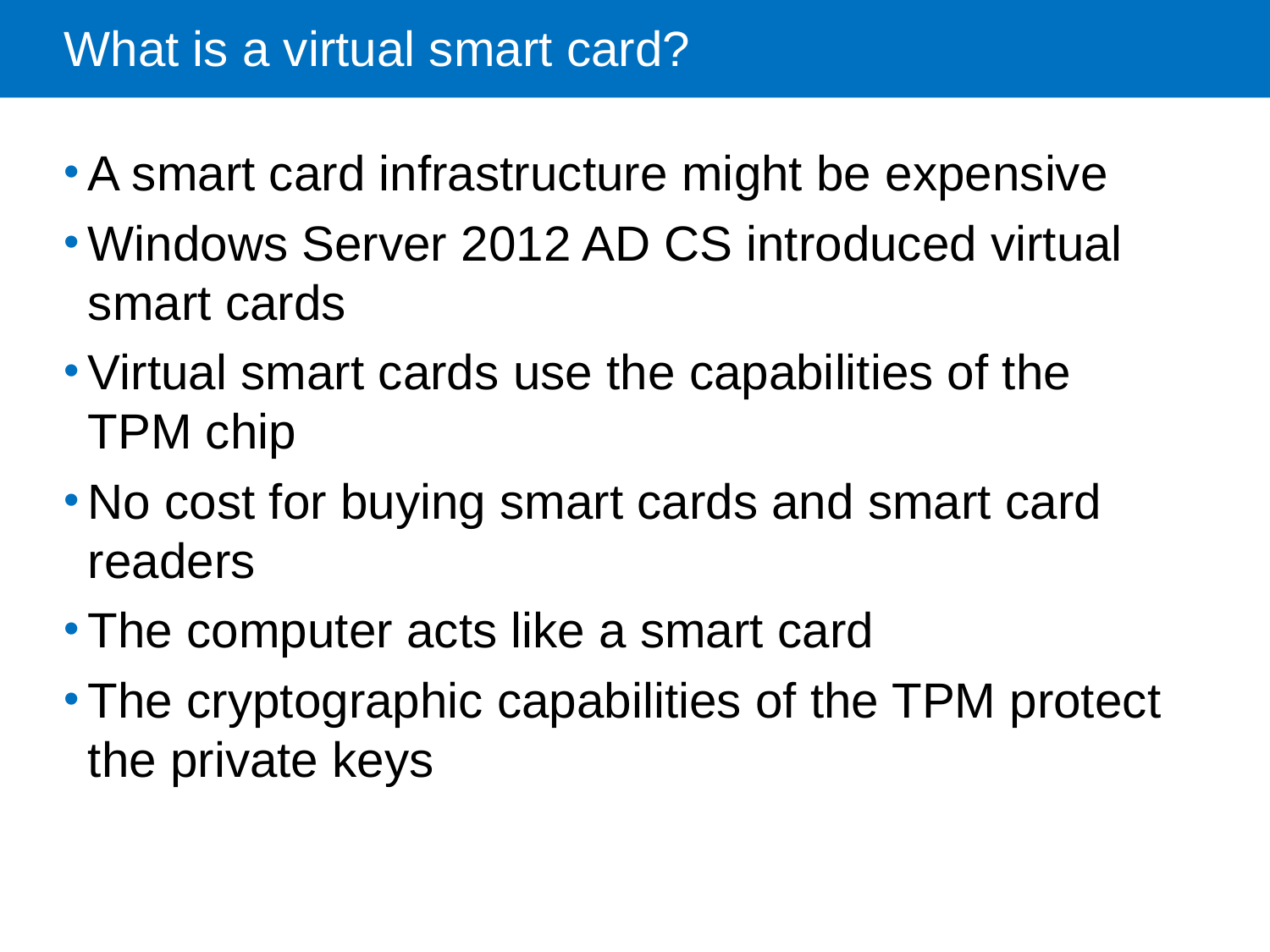

# What is a virtual smart card?
A smart card infrastructure might be expensive
Windows Server 2012 AD CS introduced virtual smart cards
Virtual smart cards use the capabilities of the
TPM chip
No cost for buying smart cards and smart card readers
The computer acts like a smart card
The cryptographic capabilities of the TPM protect the private keys